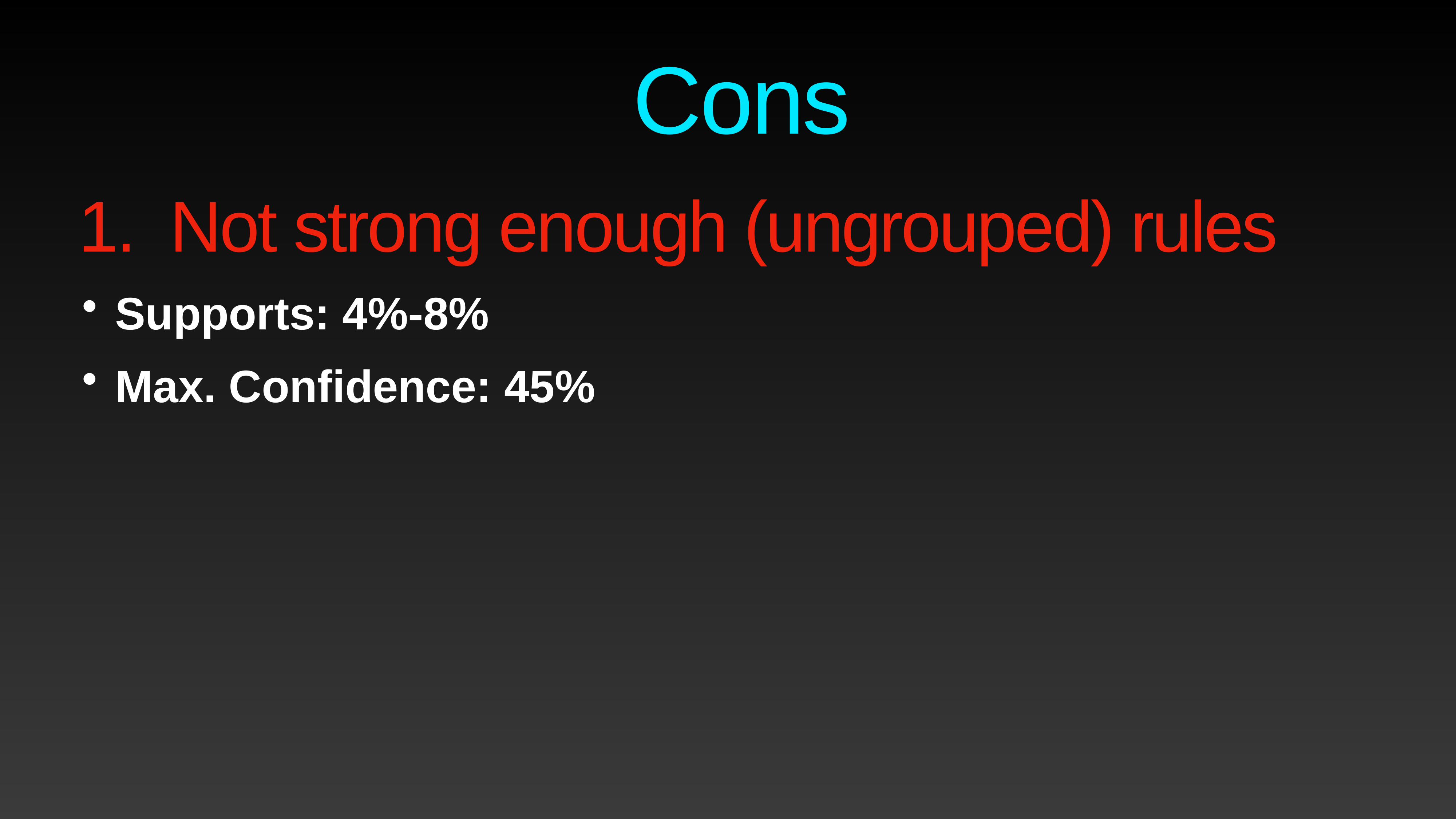

Cons
1.  Not strong enough (ungrouped) rules
Supports: 4%-8%
Max. Confidence: 45%